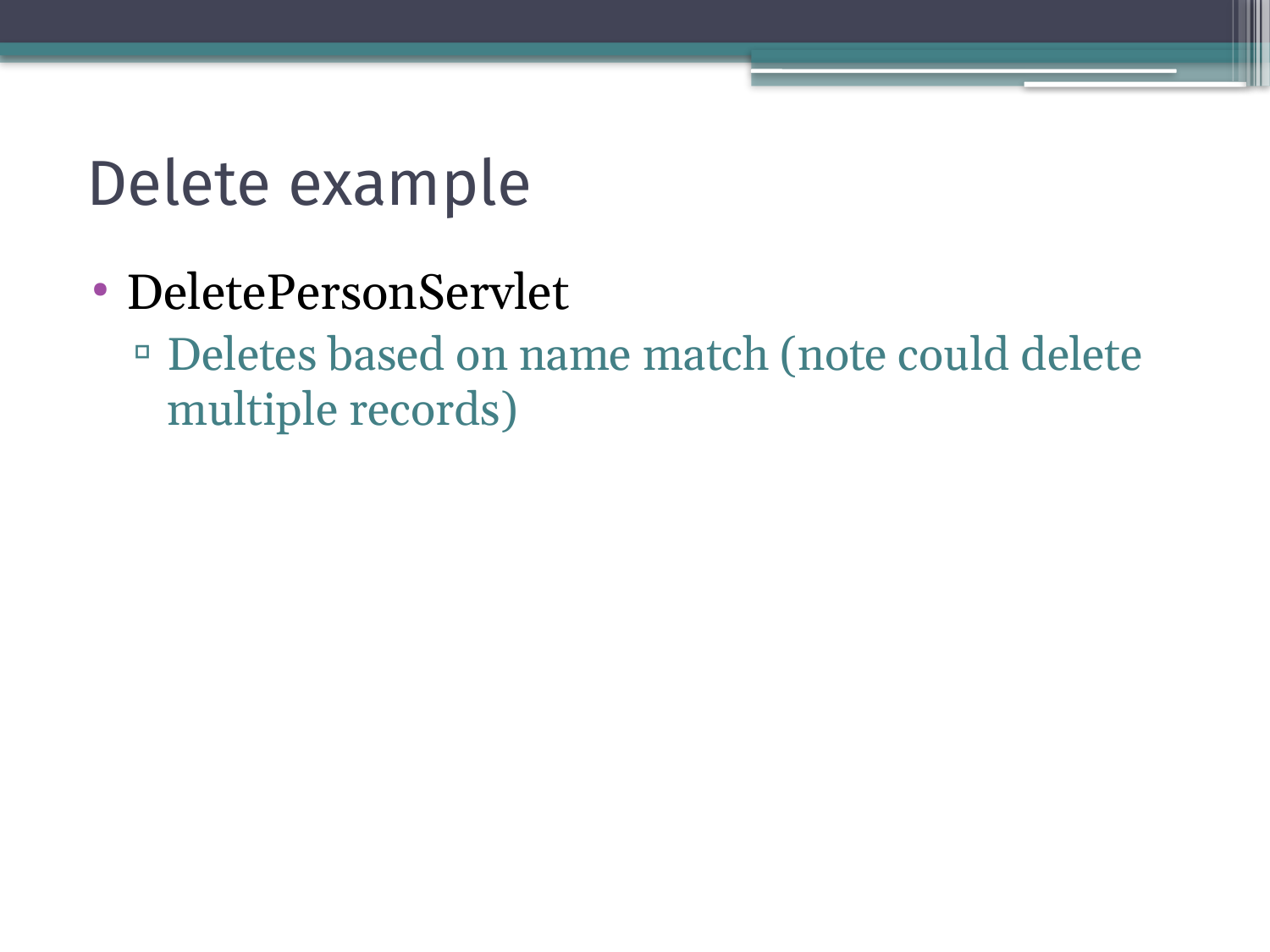

# Delete example
DeletePersonServlet
Deletes based on name match (note could delete multiple records)